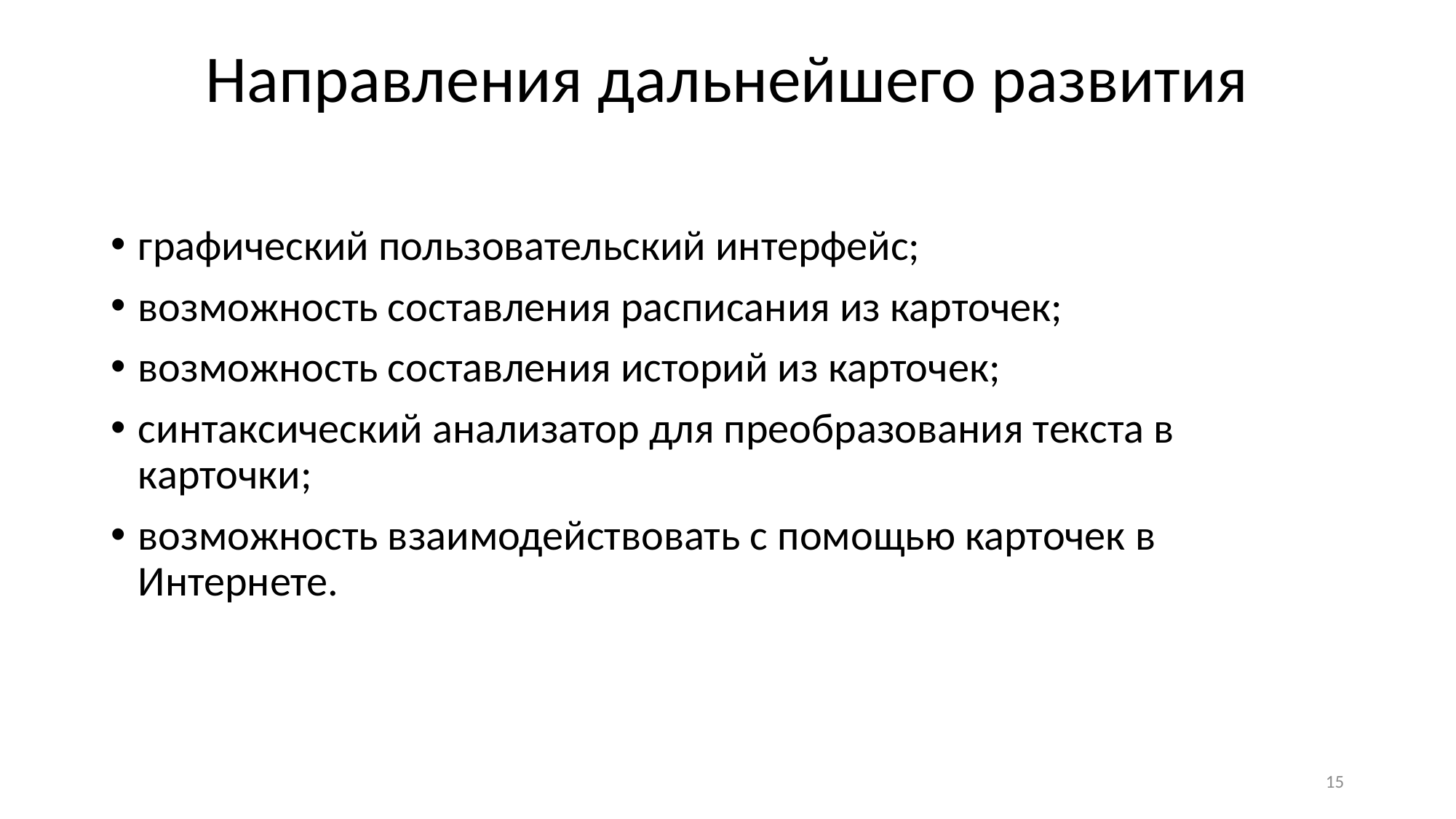

# Направления дальнейшего развития
графический пользовательский интерфейс;
возможность составления расписания из карточек;
возможность составления историй из карточек;
синтаксический анализатор для преобразования текста в карточки;
возможность взаимодействовать с помощью карточек в Интернете.
15